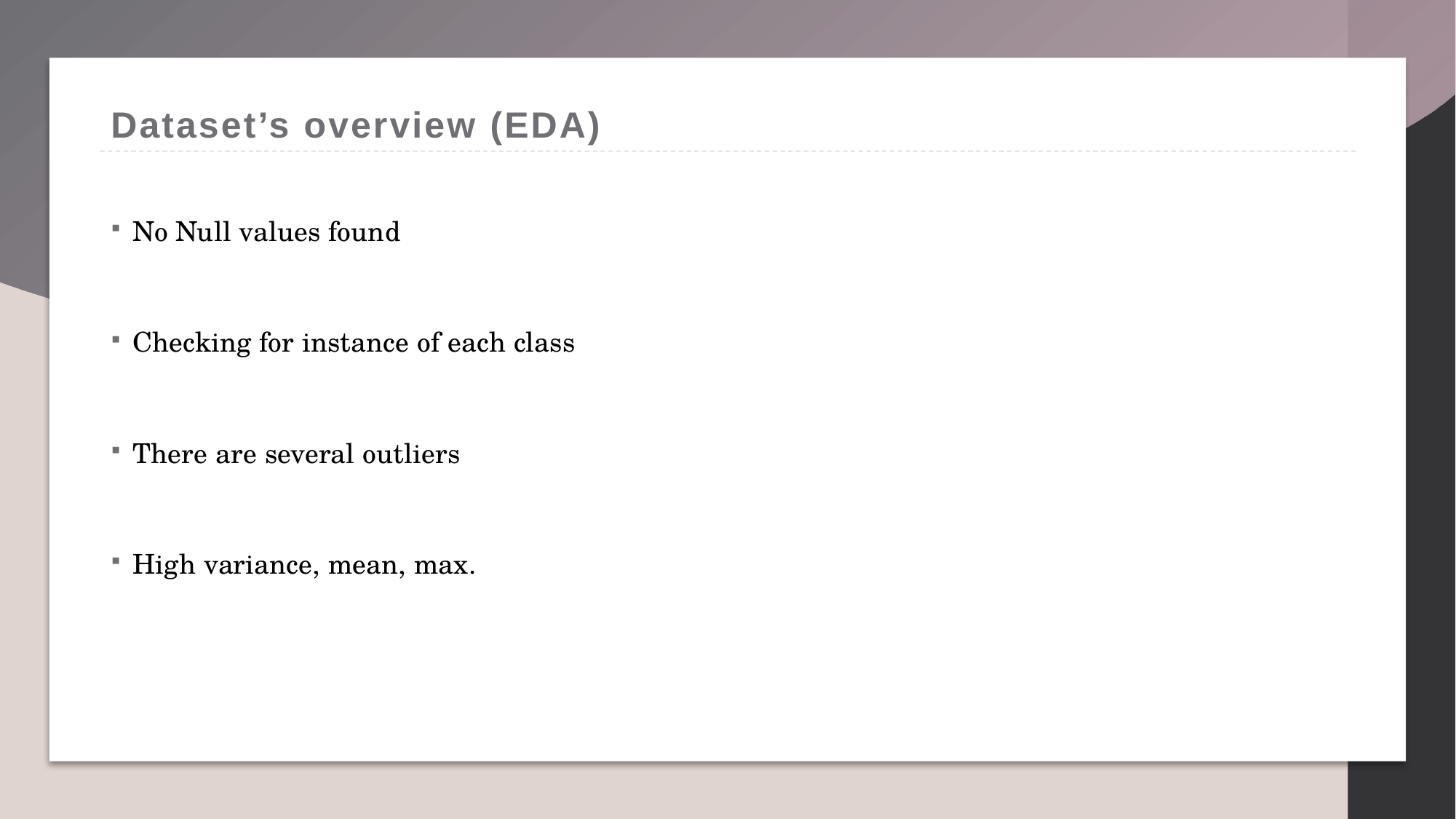

# Dataset’s overview (EDA)
No Null values found

Checking for instance of each class

There are several outliers

High variance, mean, max.